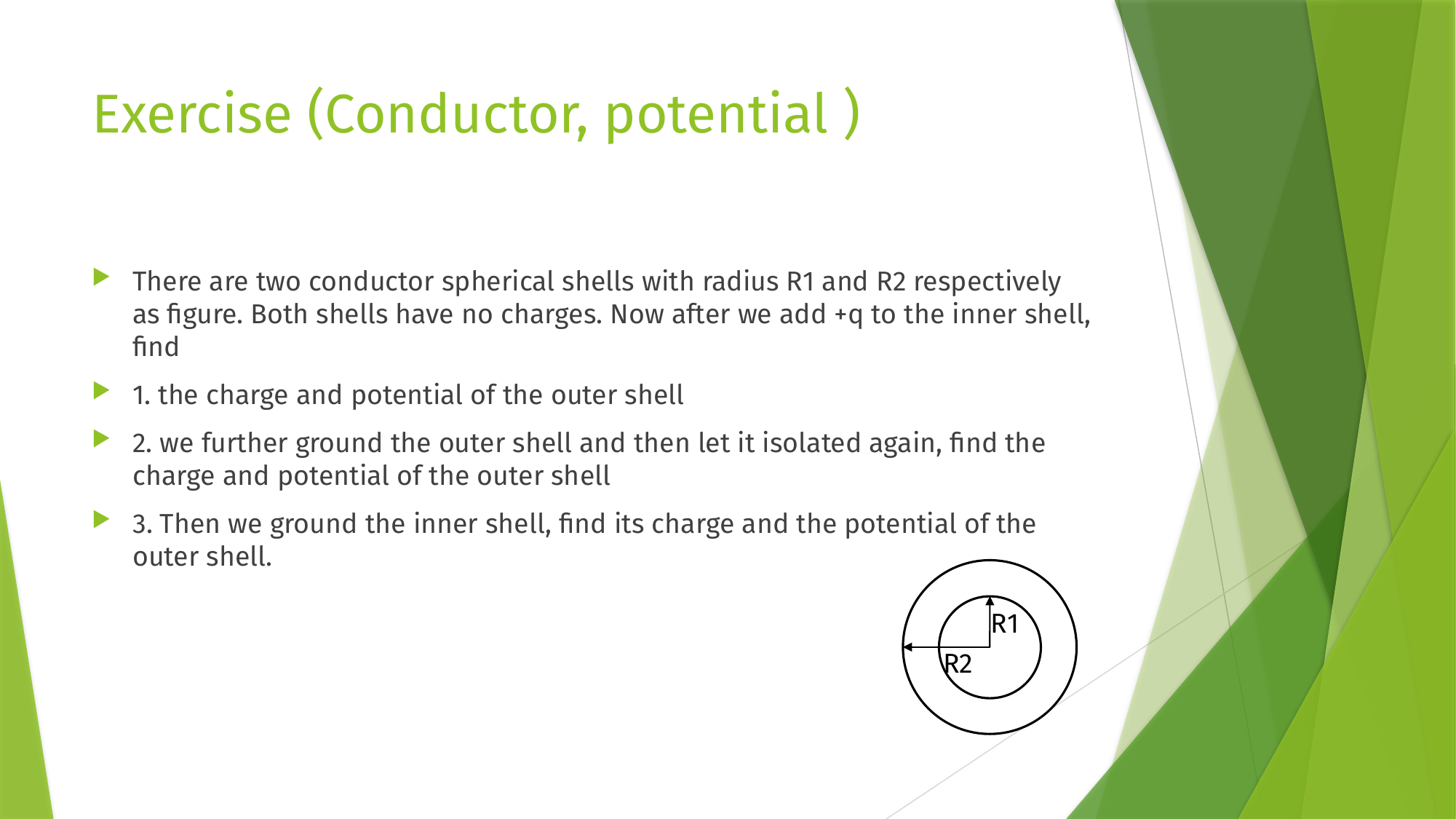

# Exercise (Conductor, potential )
There are two conductor spherical shells with radius R1 and R2 respectively as figure. Both shells have no charges. Now after we add +q to the inner shell, find
1. the charge and potential of the outer shell
2. we further ground the outer shell and then let it isolated again, find the charge and potential of the outer shell
3. Then we ground the inner shell, find its charge and the potential of the outer shell.
R2

R1
R2